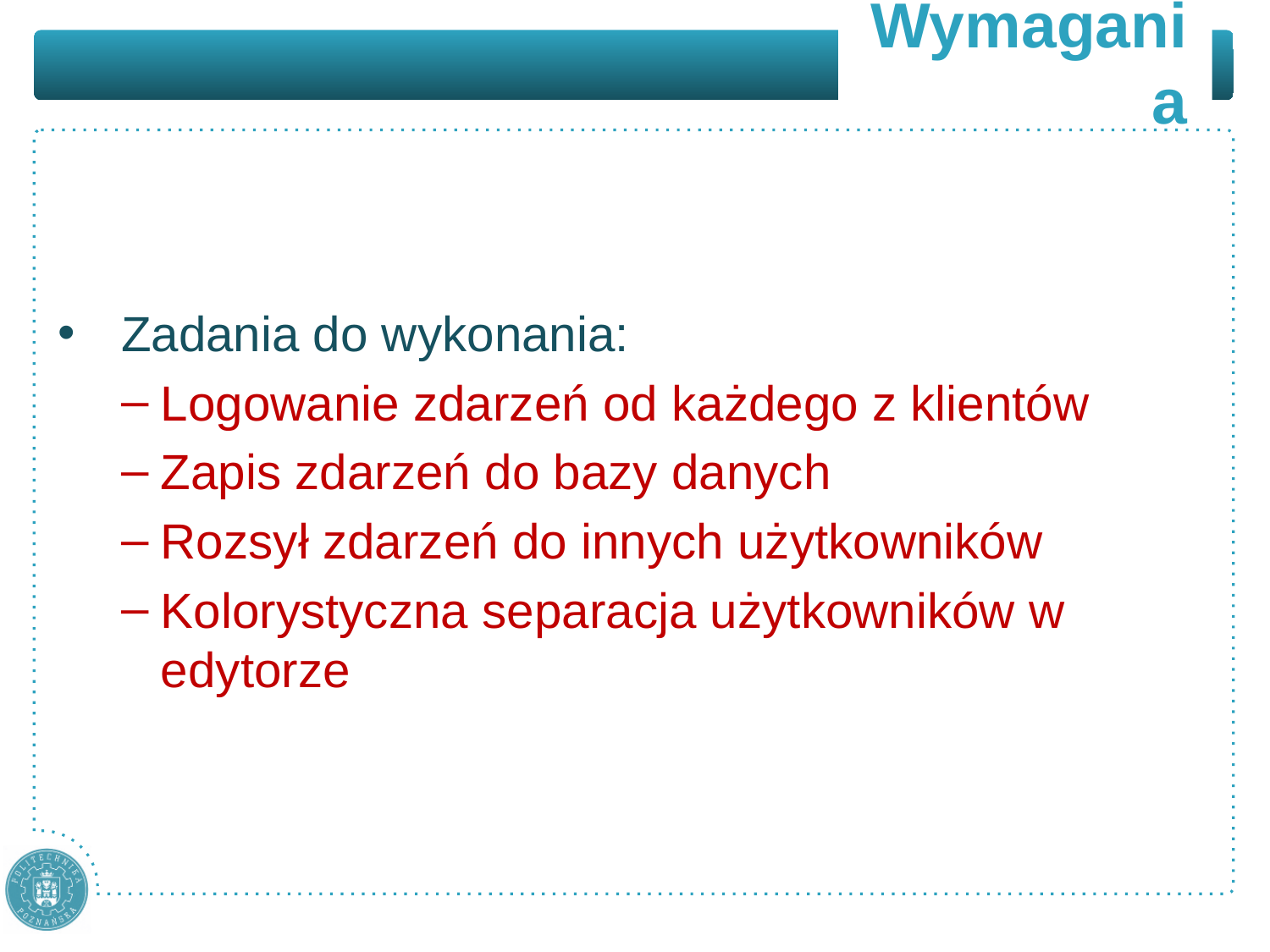

Zadania do wykonania:
Logowanie zdarzeń od każdego z klientów
Zapis zdarzeń do bazy danych
Rozsył zdarzeń do innych użytkowników
Kolorystyczna separacja użytkowników w edytorze